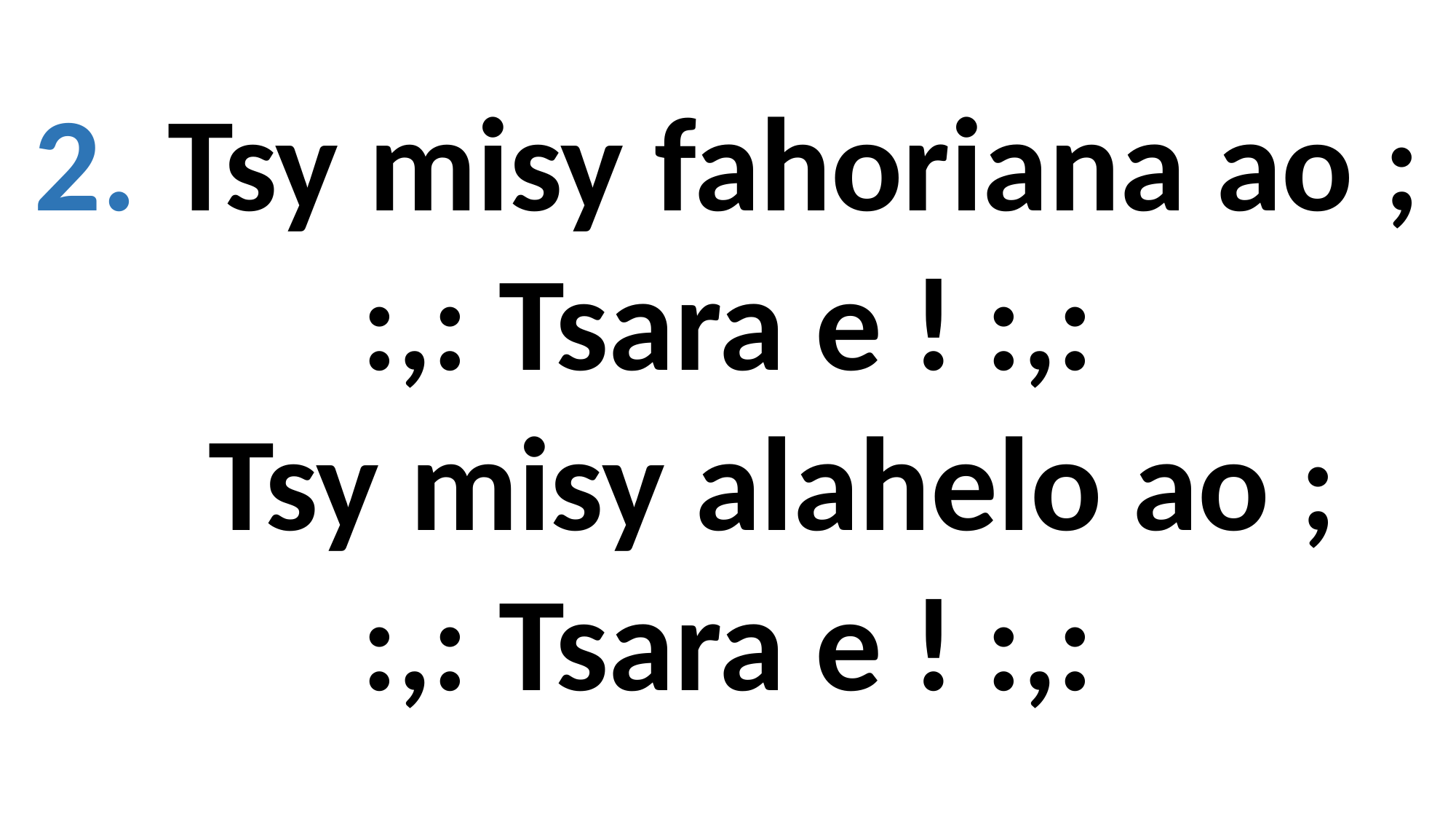

2. Tsy misy fahoriana ao ;
:,: Tsara e ! :,:
   Tsy misy alahelo ao ;
:,: Tsara e ! :,: